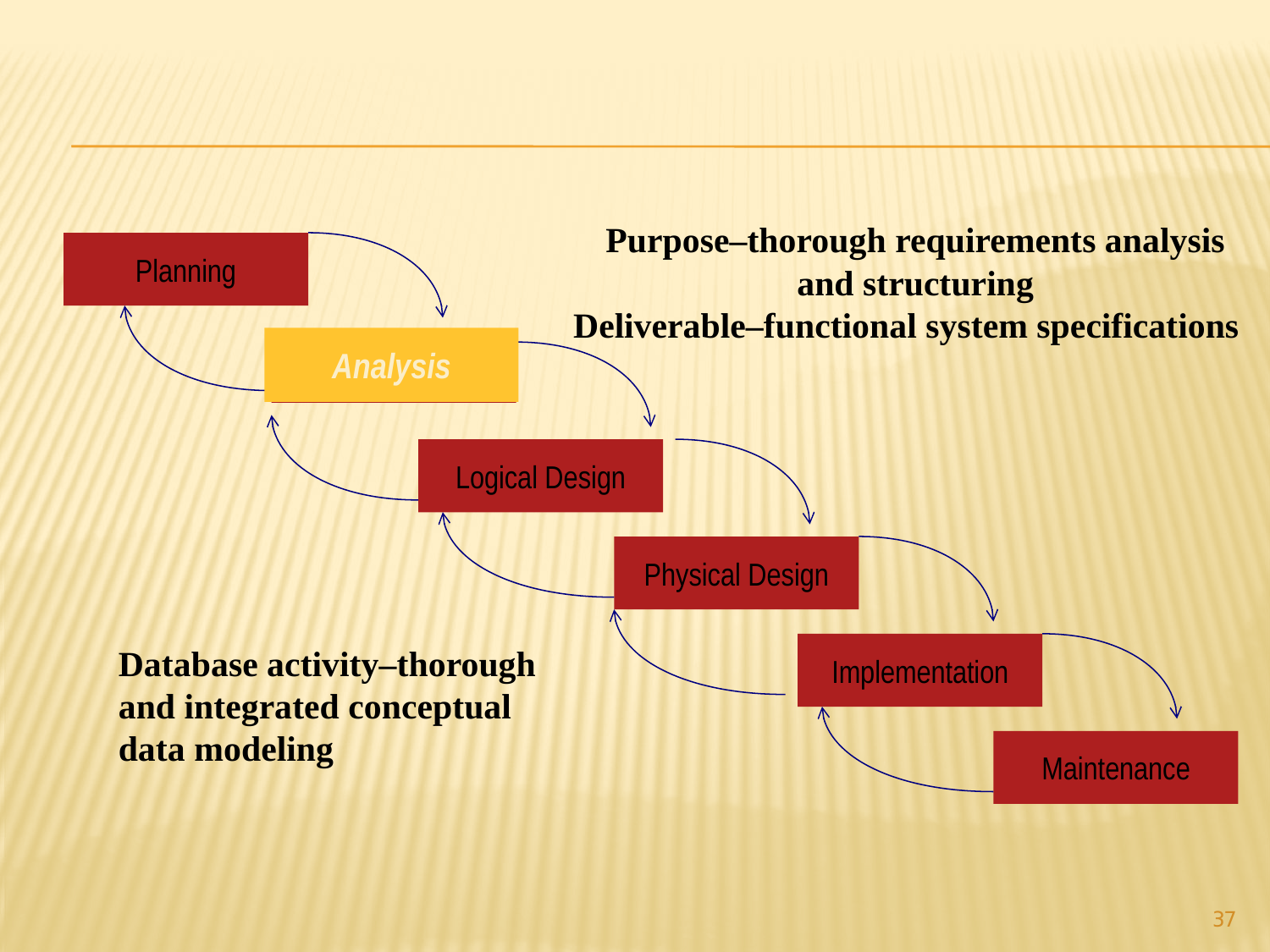

#
Purpose–thorough requirements analysis and structuring
Deliverable–functional system specifications
Planning

Analysis

Logical Design

Physical Design

Implementation

Maintenance
Analysis
Database activity–thorough and integrated conceptual data modeling
37